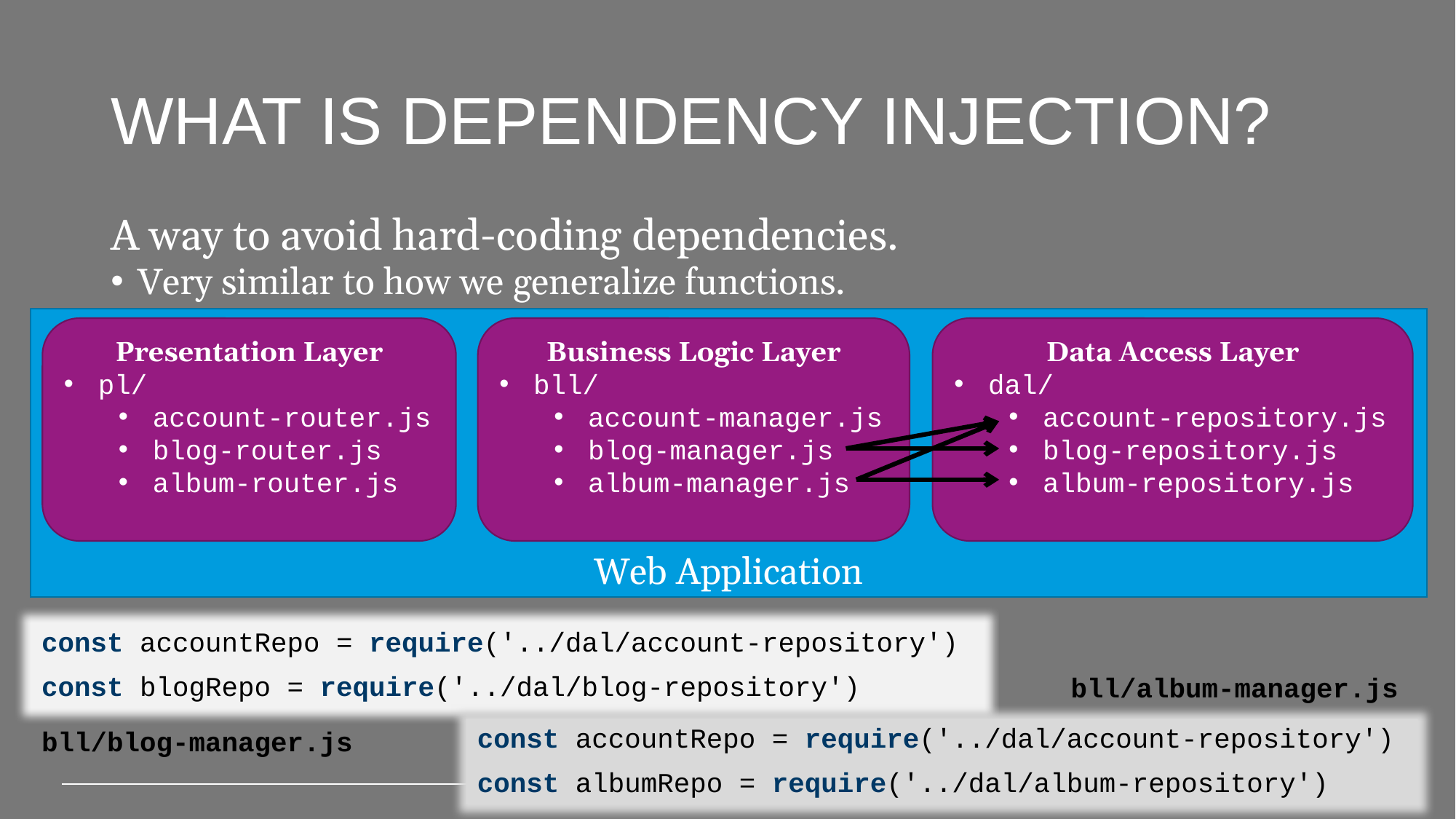

# What is dependency injection?
A way to avoid hard-coding dependencies.
Very similar to how we generalize functions.
Web Application
Presentation Layer
pl/
account-router.js
blog-router.js
album-router.js
Business Logic Layer
bll/
account-manager.js
blog-manager.js
album-manager.js
Data Access Layer
dal/
account-repository.js
blog-repository.js
album-repository.js
const accountRepo = require('../dal/account-repository')
const blogRepo = require('../dal/blog-repository')
bll/album-manager.js
bll/blog-manager.js
const accountRepo = require('../dal/account-repository')
const albumRepo = require('../dal/album-repository')